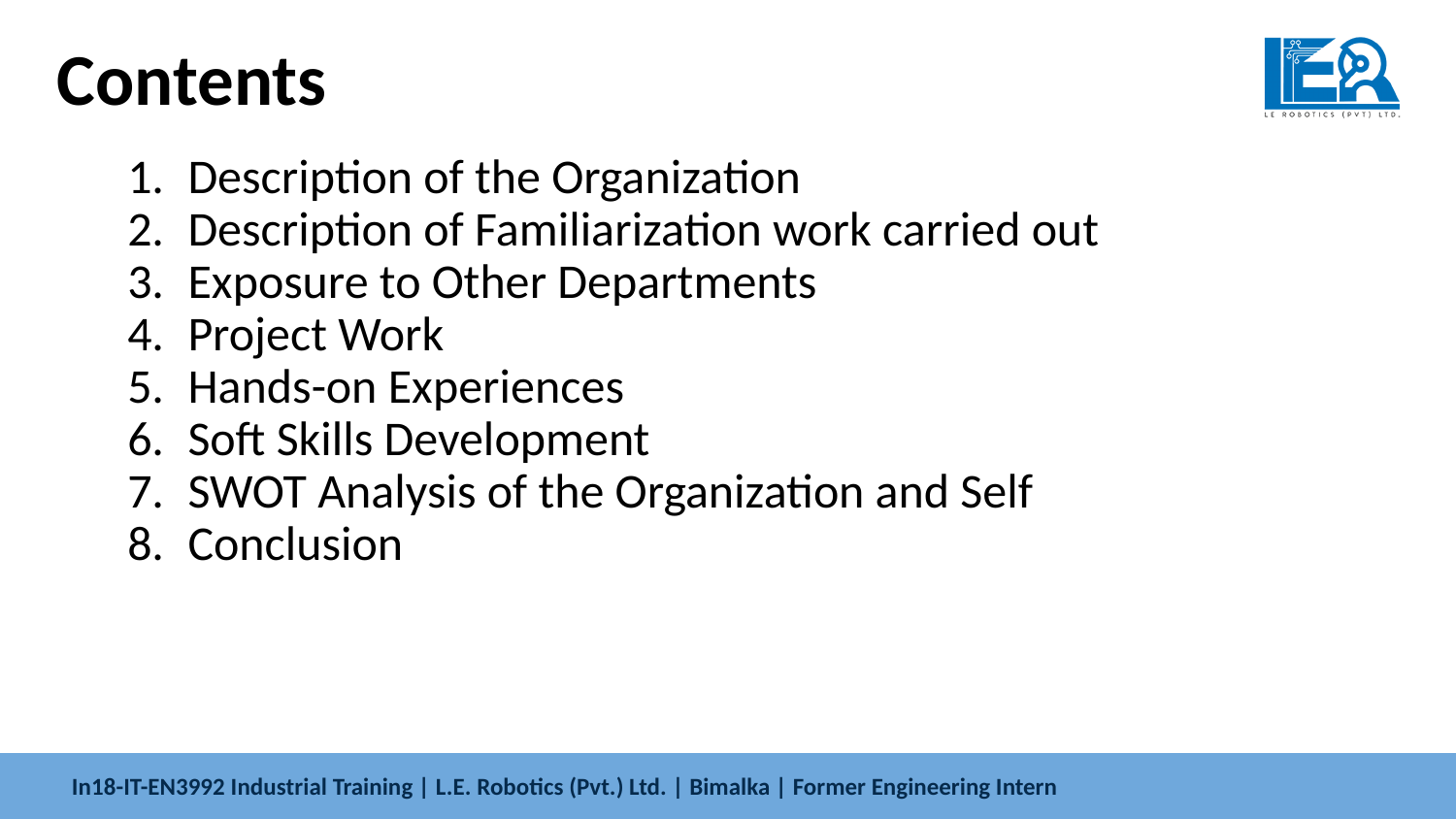

# Contents
Description of the Organization
Description of Familiarization work carried out
Exposure to Other Departments
Project Work
Hands-on Experiences
Soft Skills Development
SWOT Analysis of the Organization and Self
Conclusion